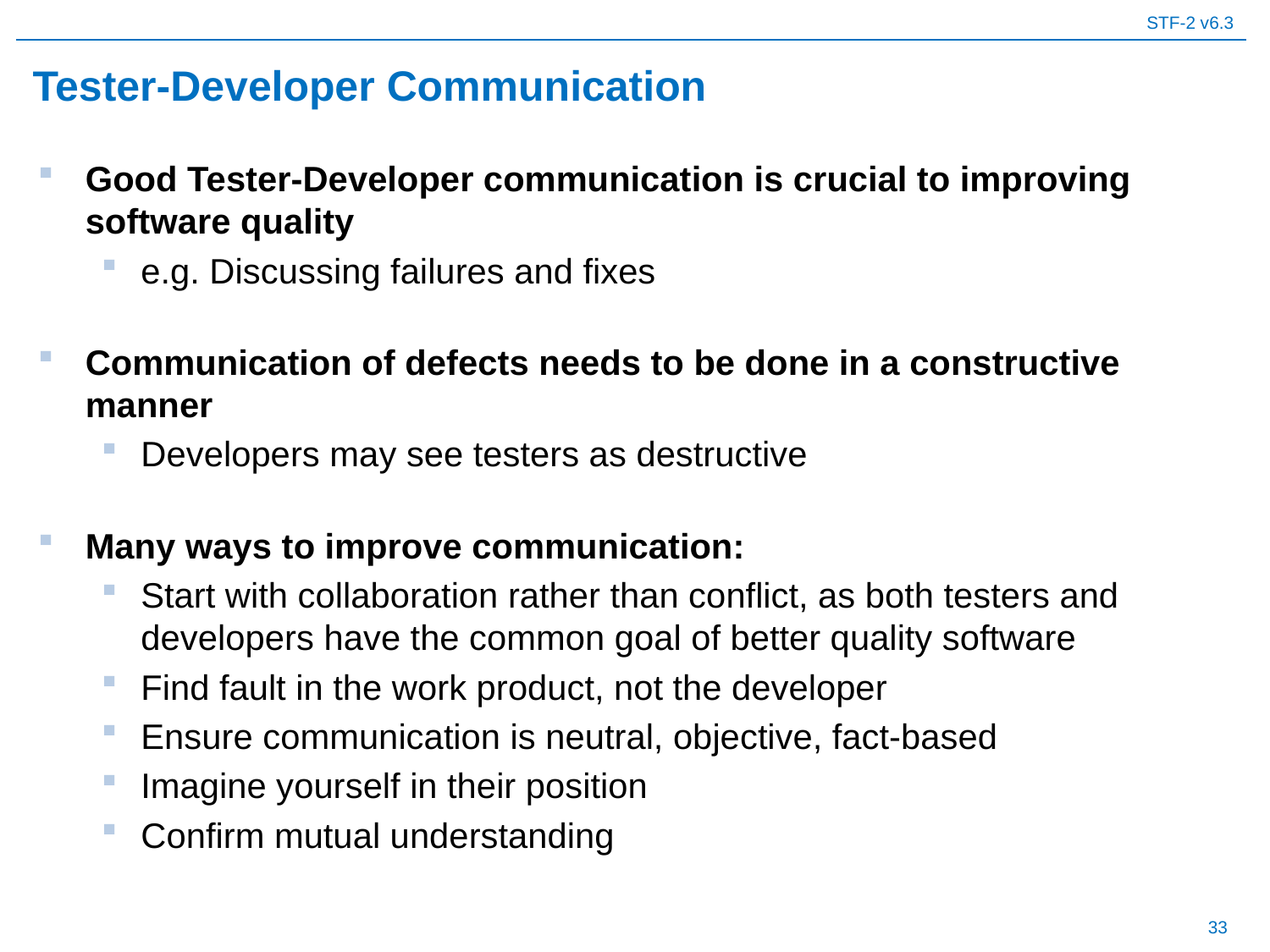

# Tester-Developer Communication
Good Tester-Developer communication is crucial to improving software quality
e.g. Discussing failures and fixes
Communication of defects needs to be done in a constructive manner
Developers may see testers as destructive
Many ways to improve communication:
Start with collaboration rather than conflict, as both testers and developers have the common goal of better quality software
Find fault in the work product, not the developer
Ensure communication is neutral, objective, fact-based
Imagine yourself in their position
Confirm mutual understanding